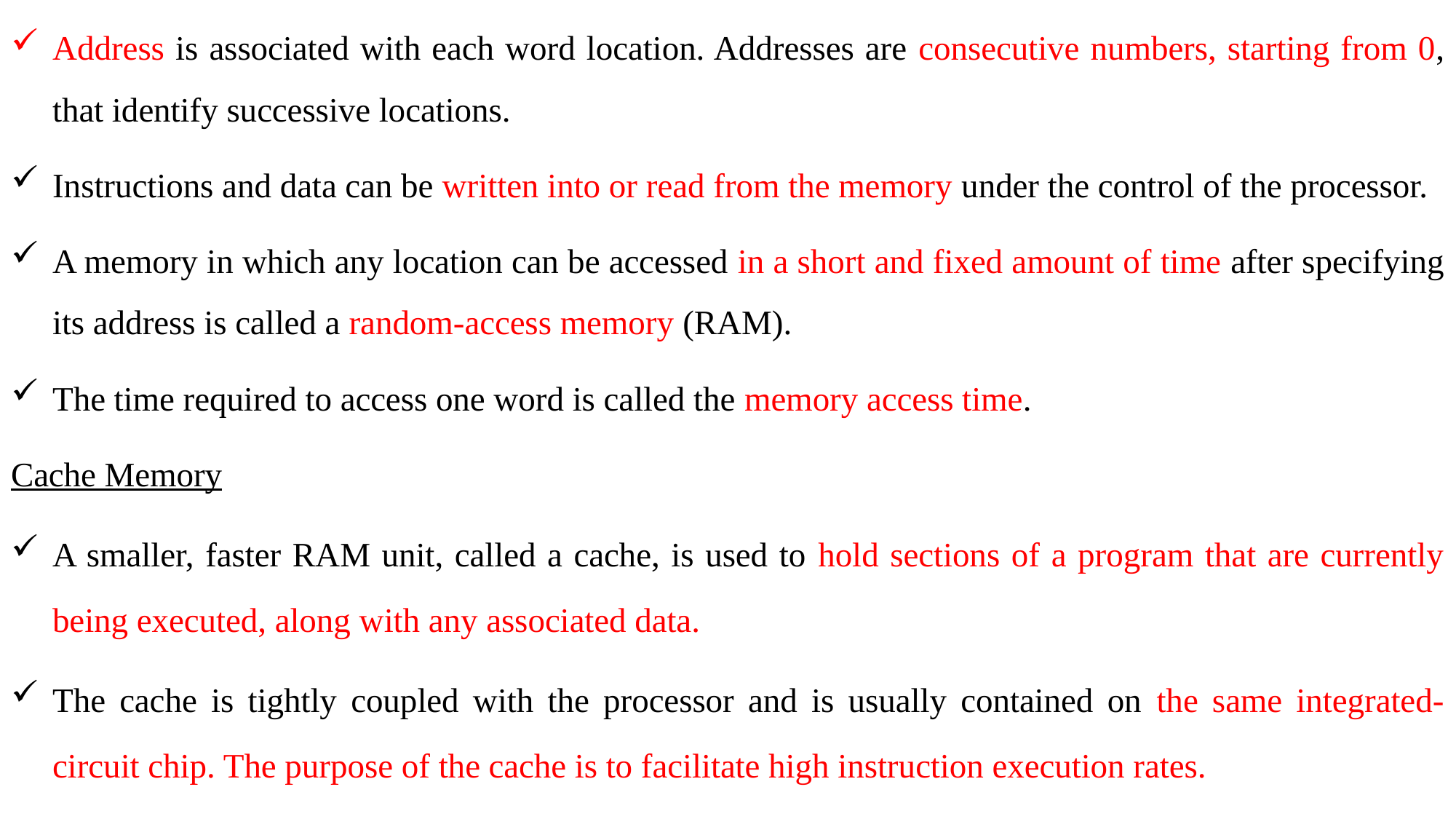

Address is associated with each word location. Addresses are consecutive numbers, starting from 0, that identify successive locations.
Instructions and data can be written into or read from the memory under the control of the processor.
A memory in which any location can be accessed in a short and fixed amount of time after specifying its address is called a random-access memory (RAM).
The time required to access one word is called the memory access time.
Cache Memory
A smaller, faster RAM unit, called a cache, is used to hold sections of a program that are currently being executed, along with any associated data.
The cache is tightly coupled with the processor and is usually contained on the same integrated-circuit chip. The purpose of the cache is to facilitate high instruction execution rates.